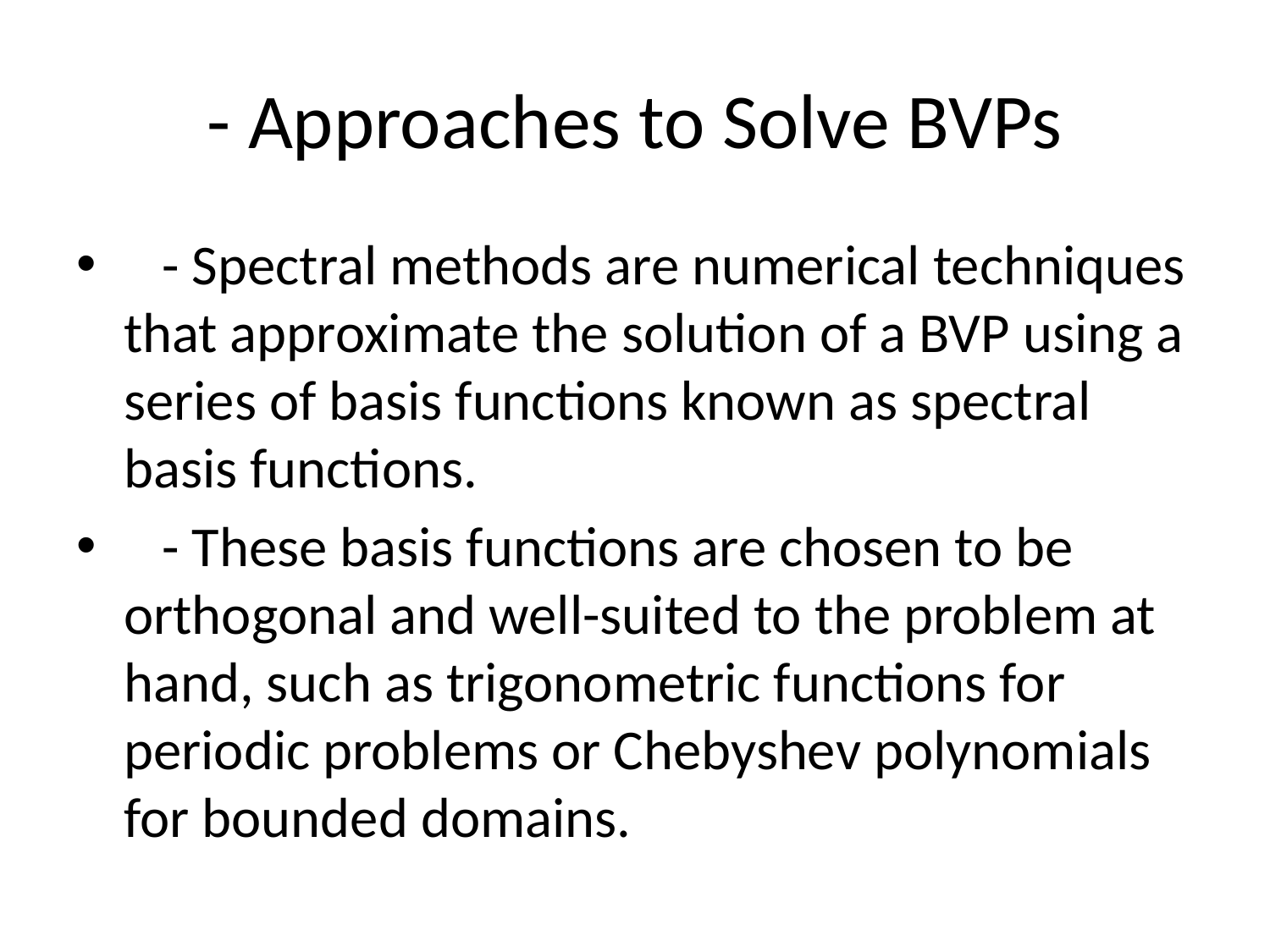

# - Approaches to Solve BVPs
   - Spectral methods are numerical techniques that approximate the solution of a BVP using a series of basis functions known as spectral basis functions.
   - These basis functions are chosen to be orthogonal and well-suited to the problem at hand, such as trigonometric functions for periodic problems or Chebyshev polynomials for bounded domains.